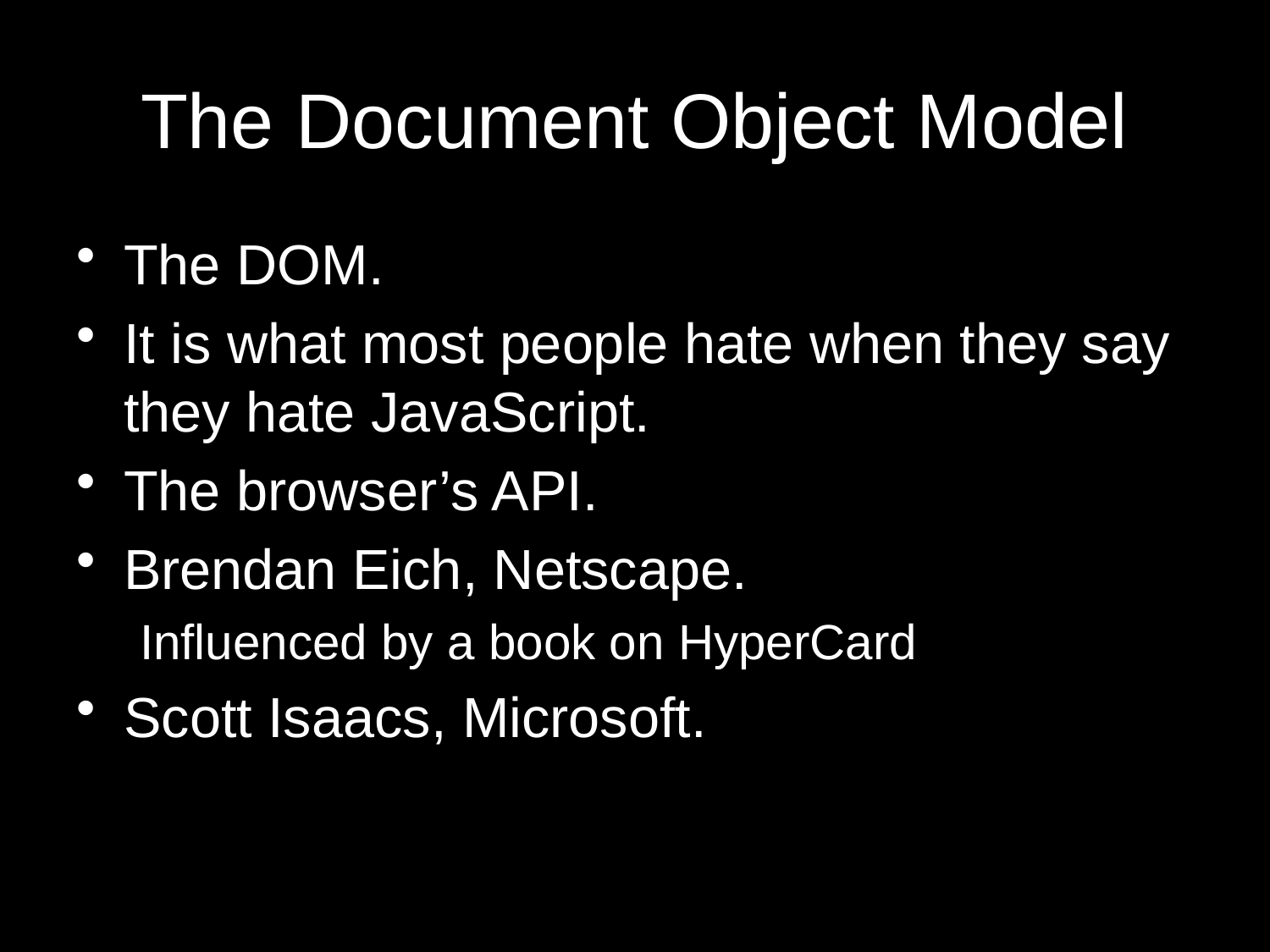

# The Document Object Model
The DOM.
It is what most people hate when they say they hate JavaScript.
The browser’s API.
Brendan Eich, Netscape.
Influenced by a book on HyperCard
Scott Isaacs, Microsoft.